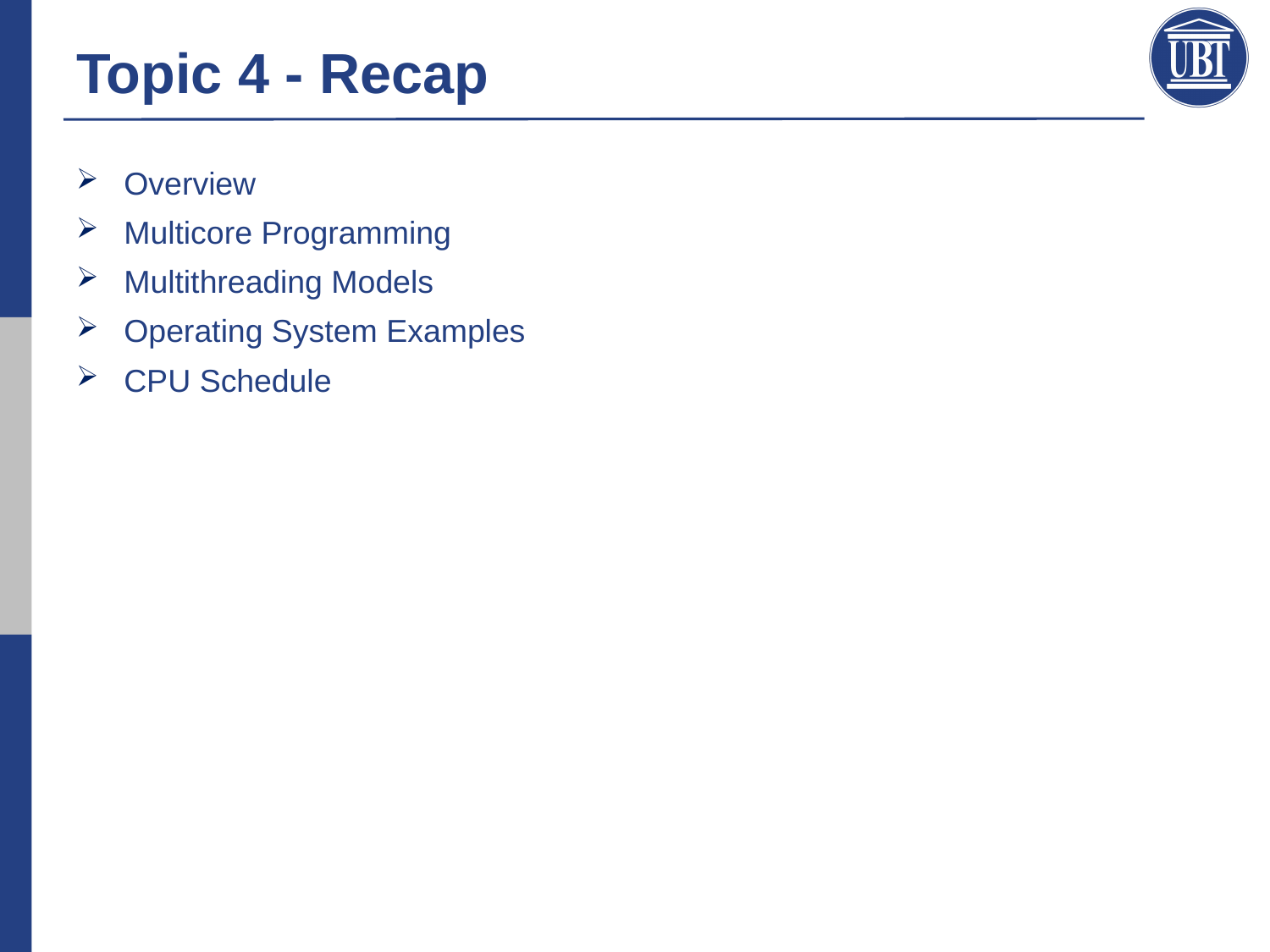

# Topic 4 - Recap
Overview
Multicore Programming
Multithreading Models
Operating System Examples
CPU Schedule